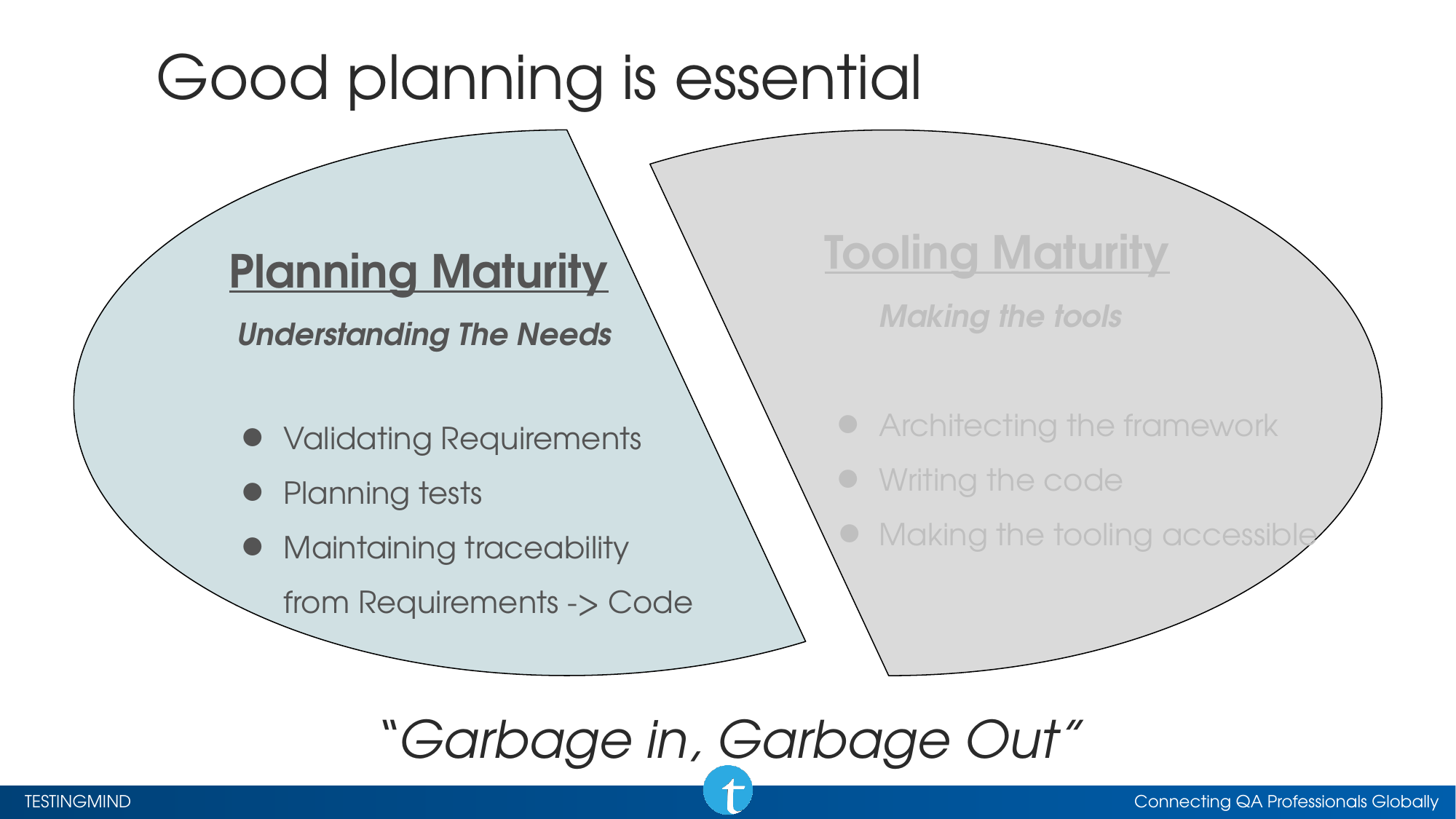

# Good planning is essential

Planning Maturity
 Understanding The Needs
Validating Requirements
Planning tests
Maintaining traceability
from Requirements -> Code

Tooling Maturity
Making the tools
Architecting the framework
Writing the code
Making the tooling accessible

“Garbage in, Garbage Out”